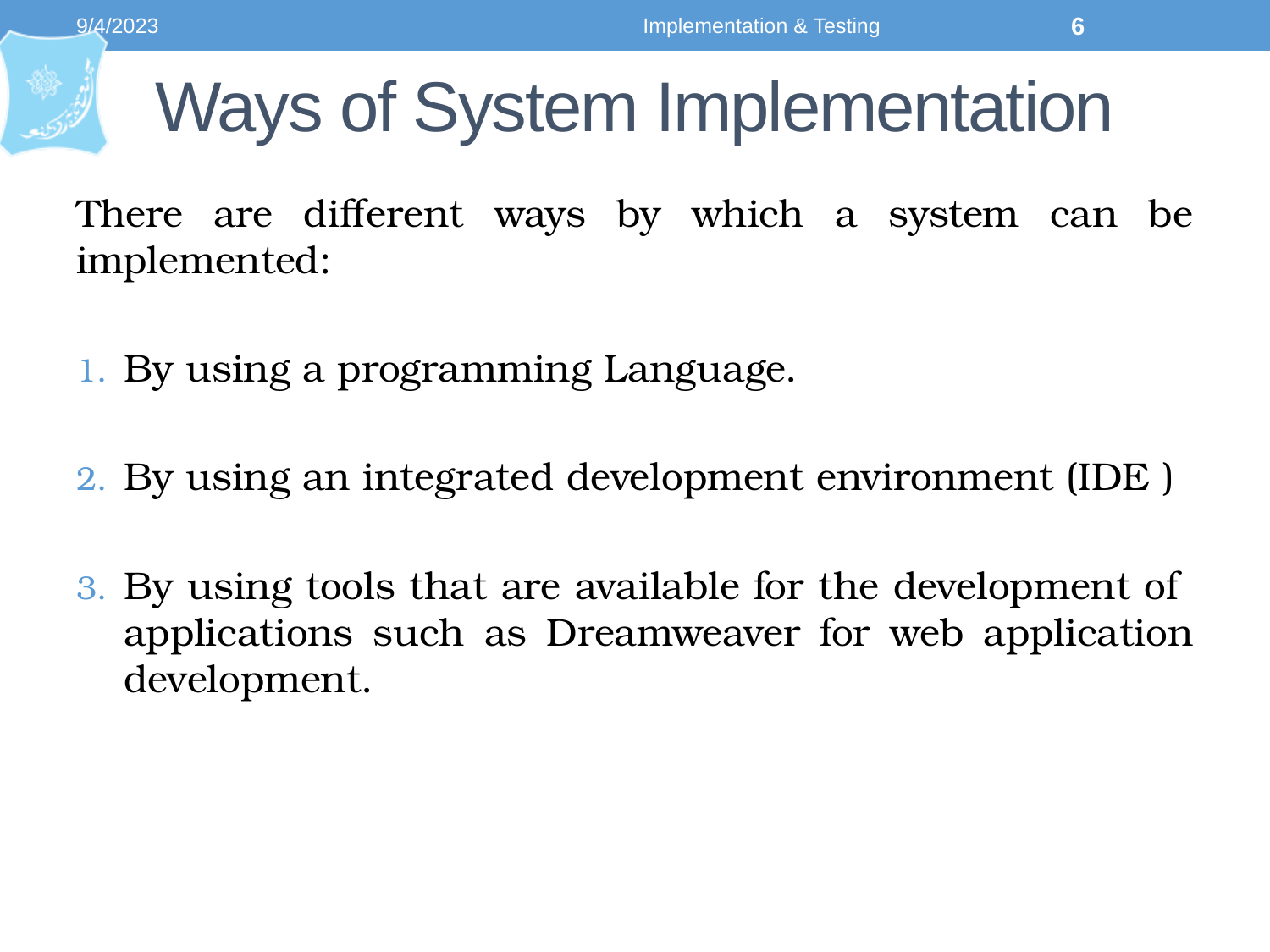

9/4/2023
Implementation & Testing
6
# Ways of System Implementation
There are different ways by which a system can be implemented:

By using a programming Language.

By using an integrated development environment (IDE )

By using tools that are available for the development of  applications such as Dreamweaver for web application development.